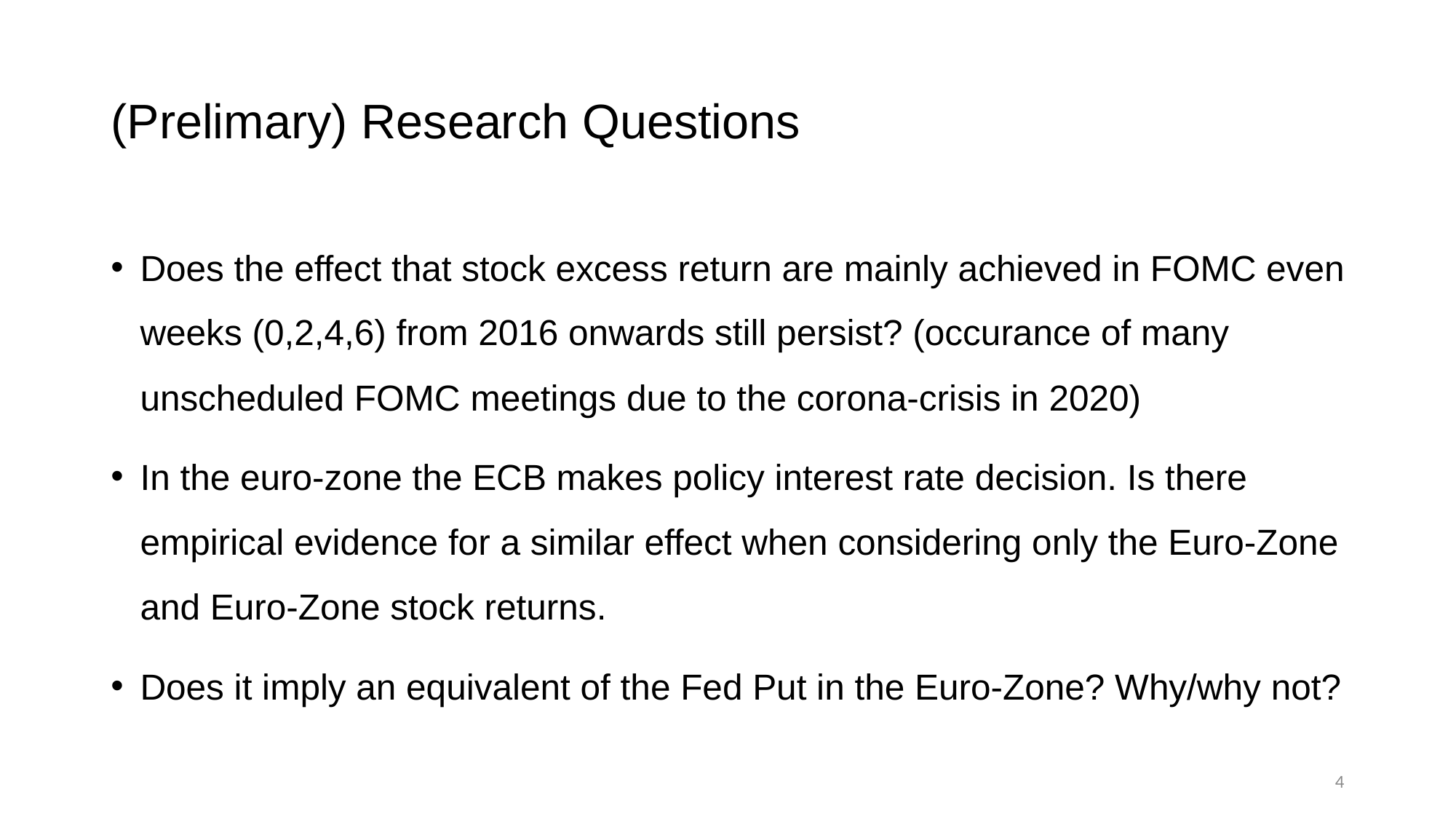

# (Prelimary) Research Questions
Does the effect that stock excess return are mainly achieved in FOMC even weeks (0,2,4,6) from 2016 onwards still persist? (occurance of many unscheduled FOMC meetings due to the corona-crisis in 2020)
In the euro-zone the ECB makes policy interest rate decision. Is there empirical evidence for a similar effect when considering only the Euro-Zone and Euro-Zone stock returns.
Does it imply an equivalent of the Fed Put in the Euro-Zone? Why/why not?
4